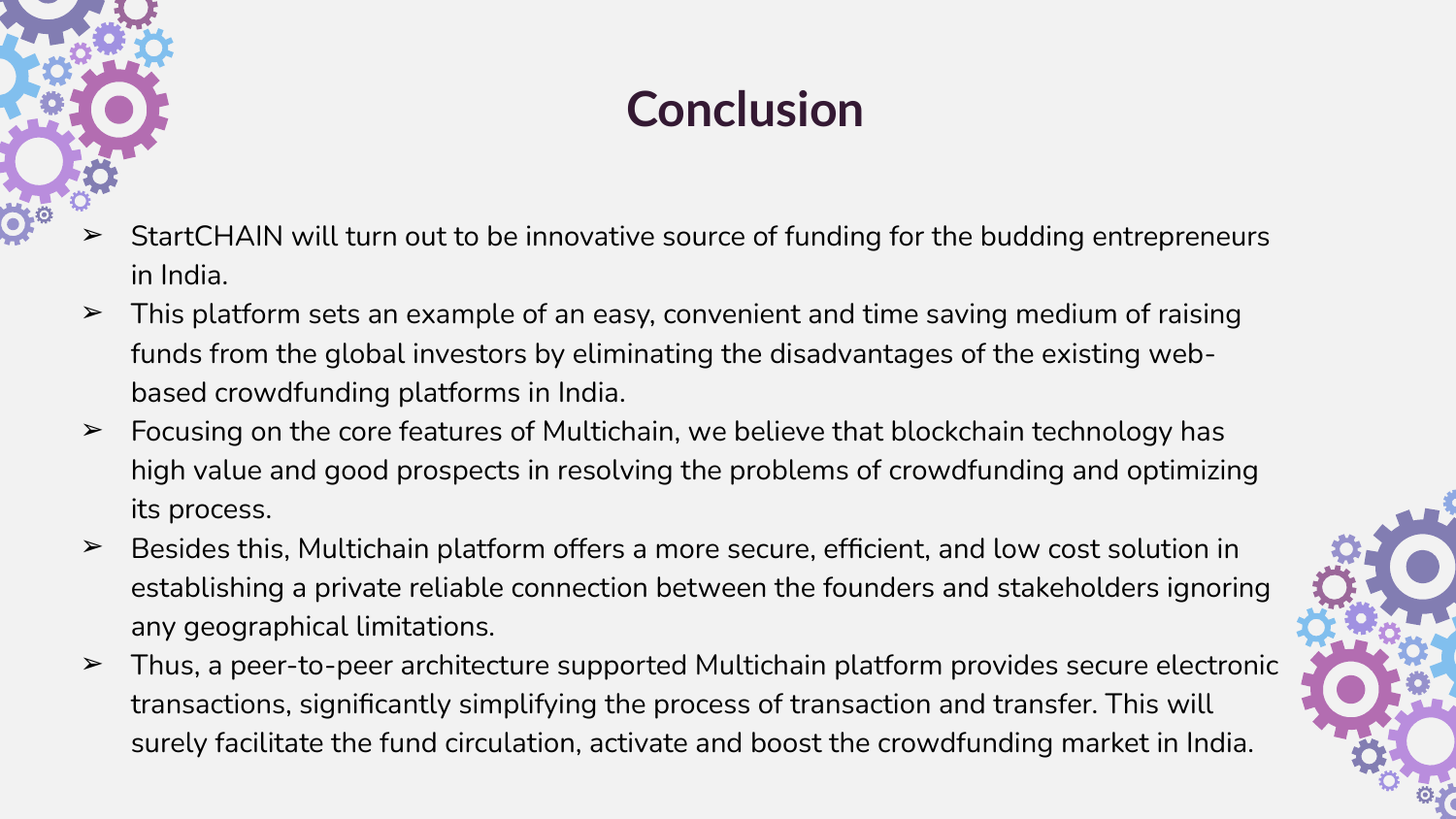

Conclusion
StartCHAIN will turn out to be innovative source of funding for the budding entrepreneurs in India.
This platform sets an example of an easy, convenient and time saving medium of raising funds from the global investors by eliminating the disadvantages of the existing web-based crowdfunding platforms in India.
Focusing on the core features of Multichain, we believe that blockchain technology has high value and good prospects in resolving the problems of crowdfunding and optimizing its process.
Besides this, Multichain platform offers a more secure, efficient, and low cost solution in establishing a private reliable connection between the founders and stakeholders ignoring any geographical limitations.
Thus, a peer-to-peer architecture supported Multichain platform provides secure electronic transactions, significantly simplifying the process of transaction and transfer. This will surely facilitate the fund circulation, activate and boost the crowdfunding market in India.